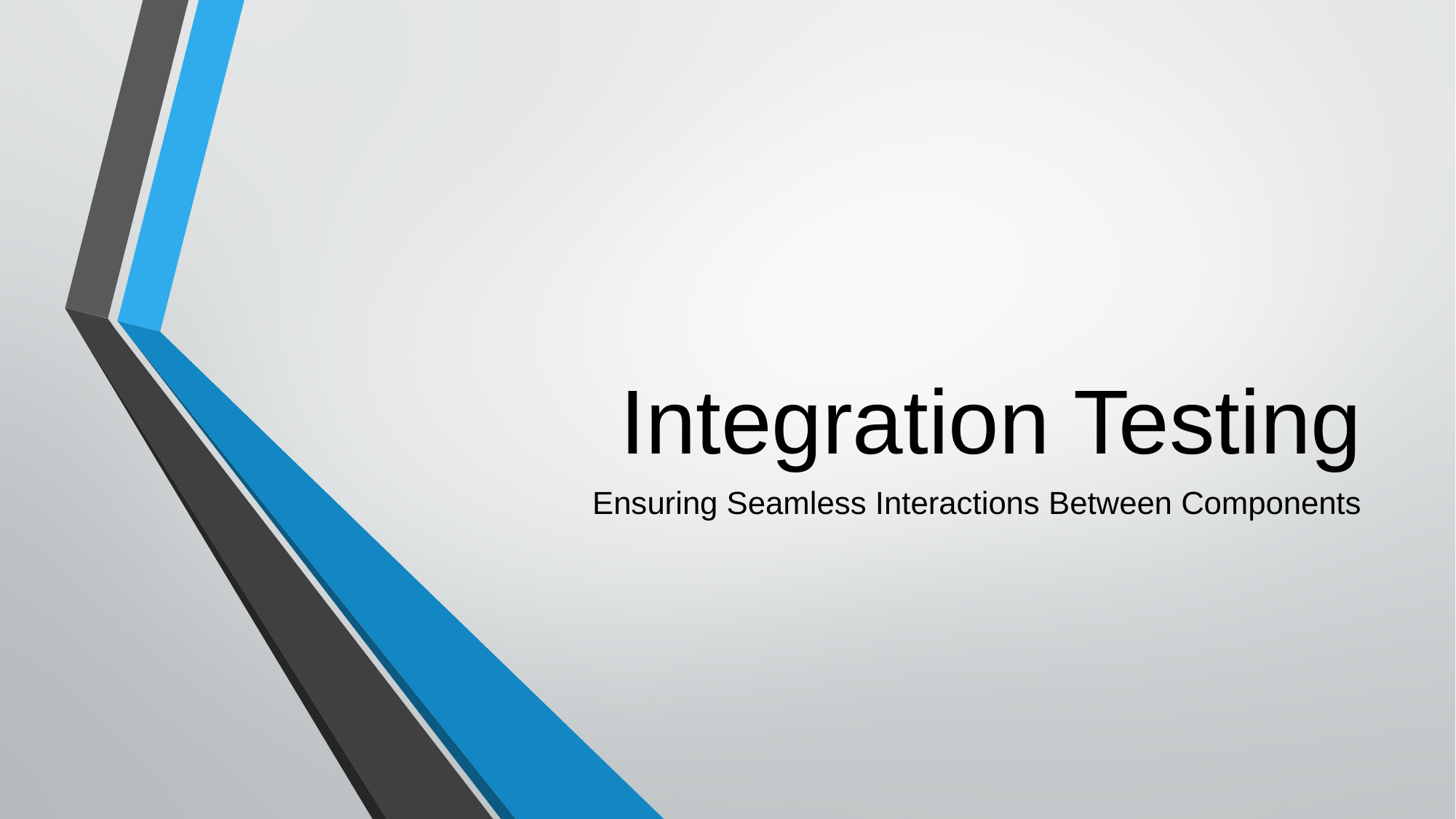

# Integration Testing
Ensuring Seamless Interactions Between Components